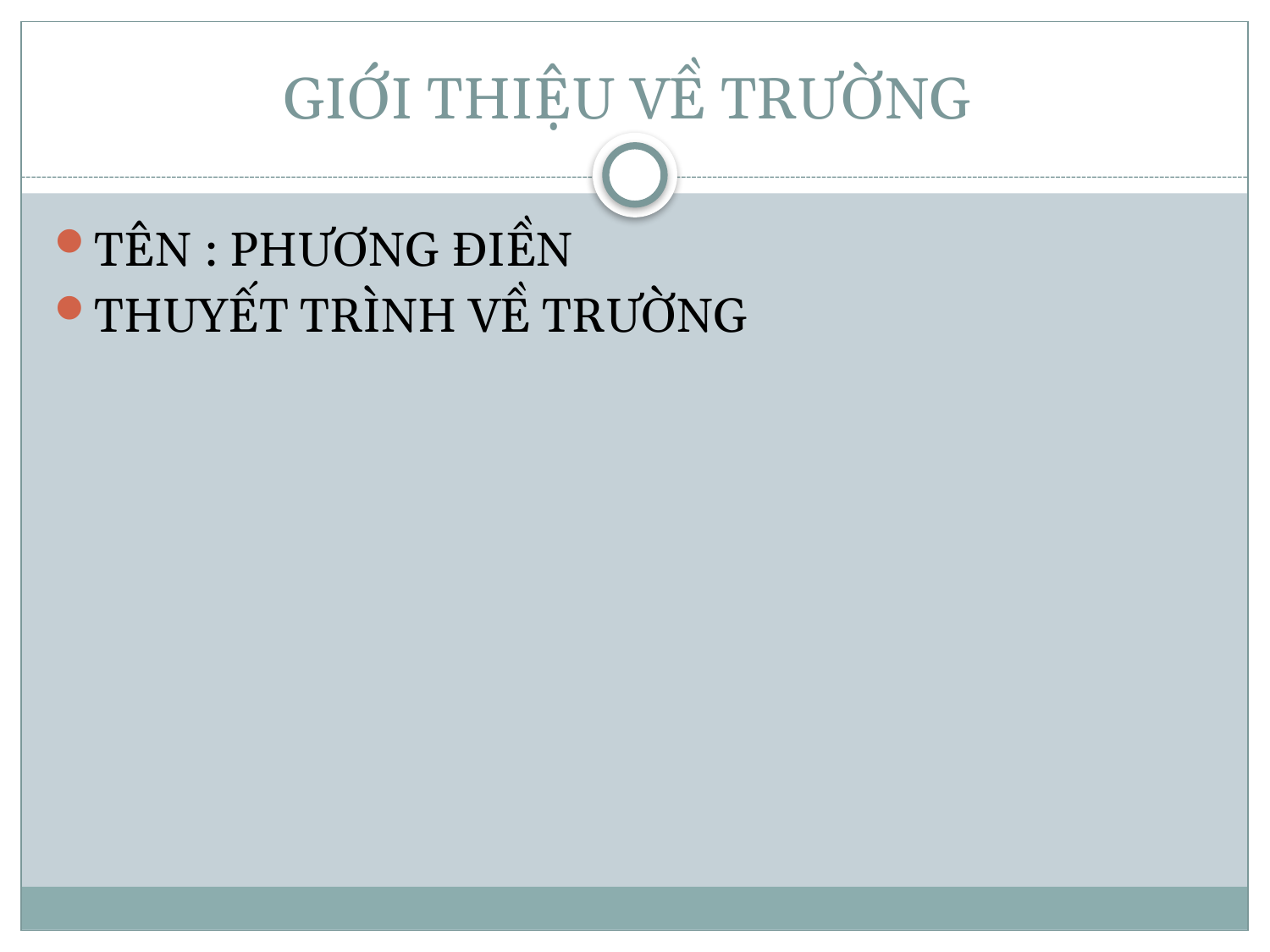

# GIỚI THIỆU VỀ TRƯỜNG
TÊN : PHƯƠNG ĐIỀN
THUYẾT TRÌNH VỀ TRƯỜNG